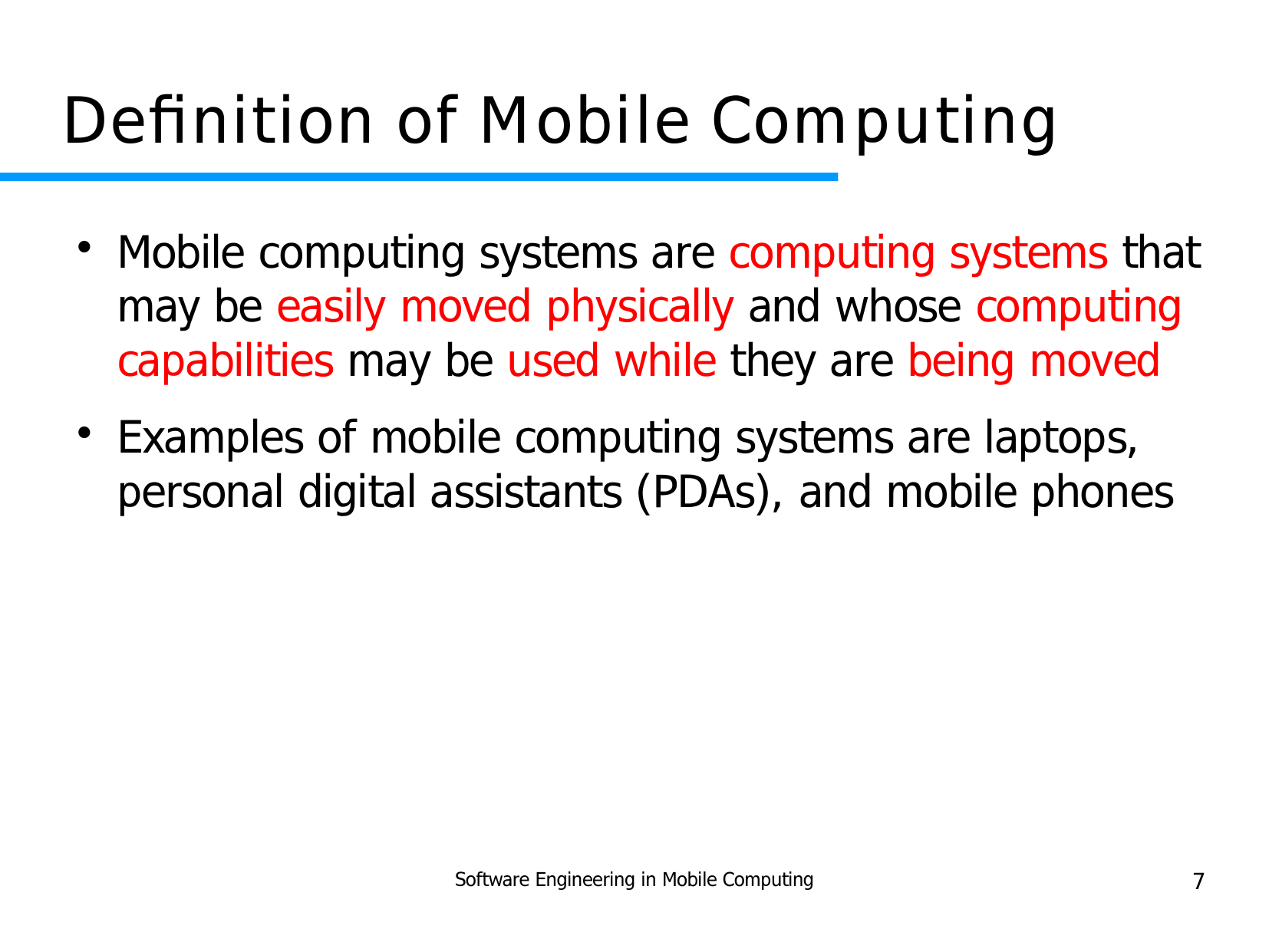

Definition of Mobile Computing
Mobile computing systems are computing systems that may be easily moved physically and whose computing capabilities may be used while they are being moved
Examples of mobile computing systems are laptops, personal digital assistants (PDAs), and mobile phones
Software Engineering in Mobile Computing
7